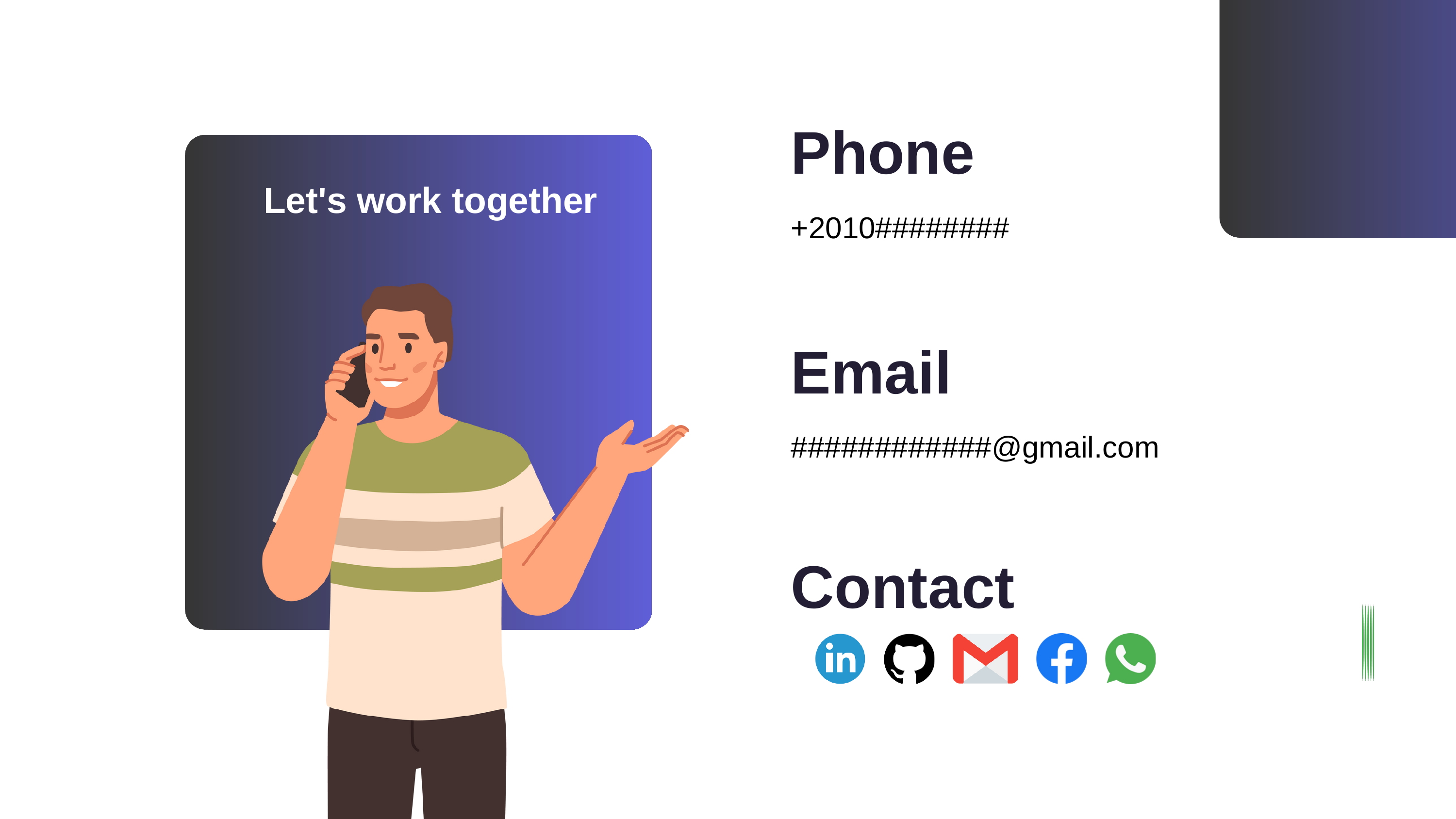

Phone

Let's work together
+2010########

Email
############@gmail.com
Contact